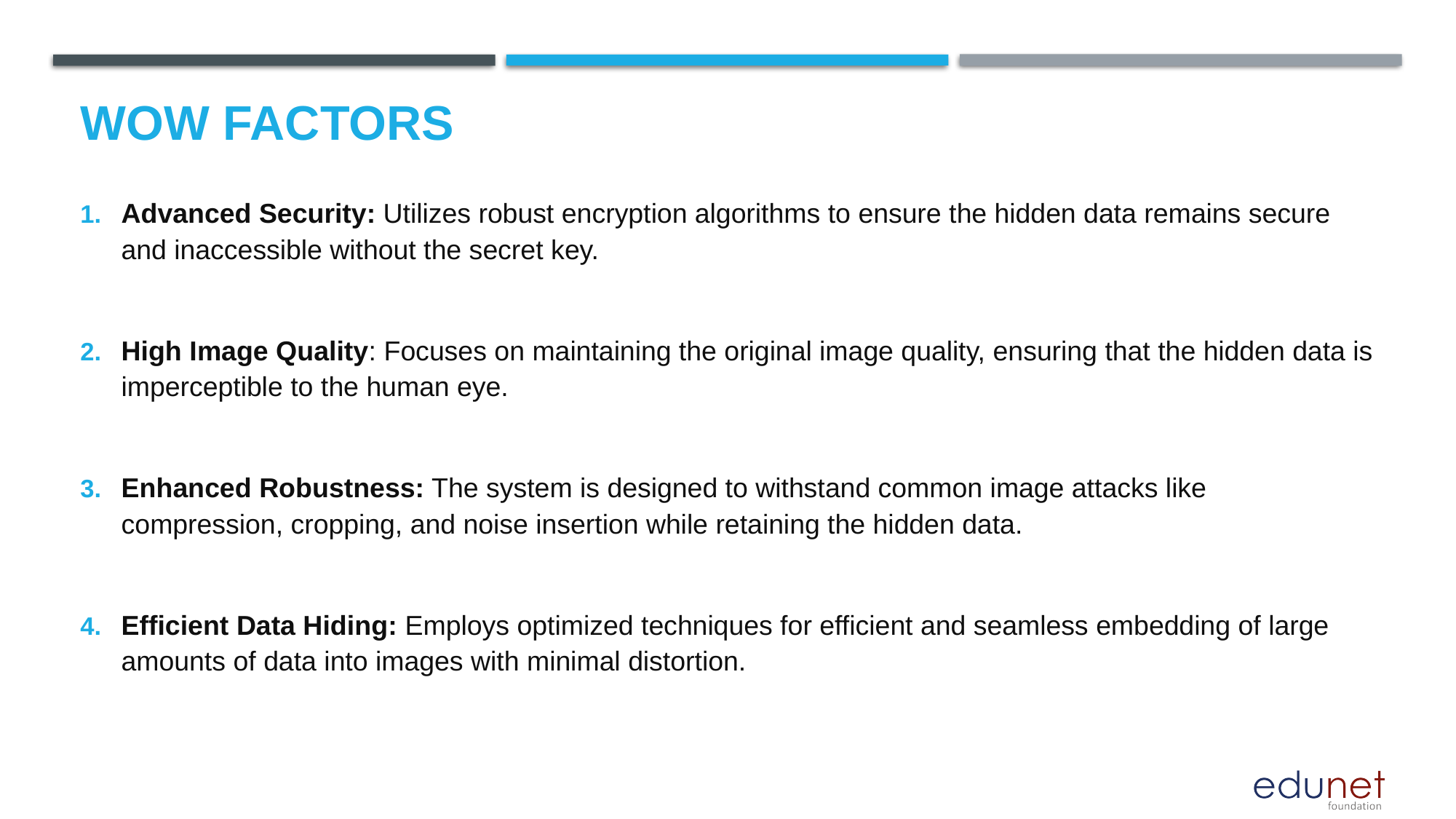

# Wow factors
Advanced Security: Utilizes robust encryption algorithms to ensure the hidden data remains secure and inaccessible without the secret key.

High Image Quality: Focuses on maintaining the original image quality, ensuring that the hidden data is imperceptible to the human eye.

Enhanced Robustness: The system is designed to withstand common image attacks like compression, cropping, and noise insertion while retaining the hidden data.

Efficient Data Hiding: Employs optimized techniques for efficient and seamless embedding of large amounts of data into images with minimal distortion.